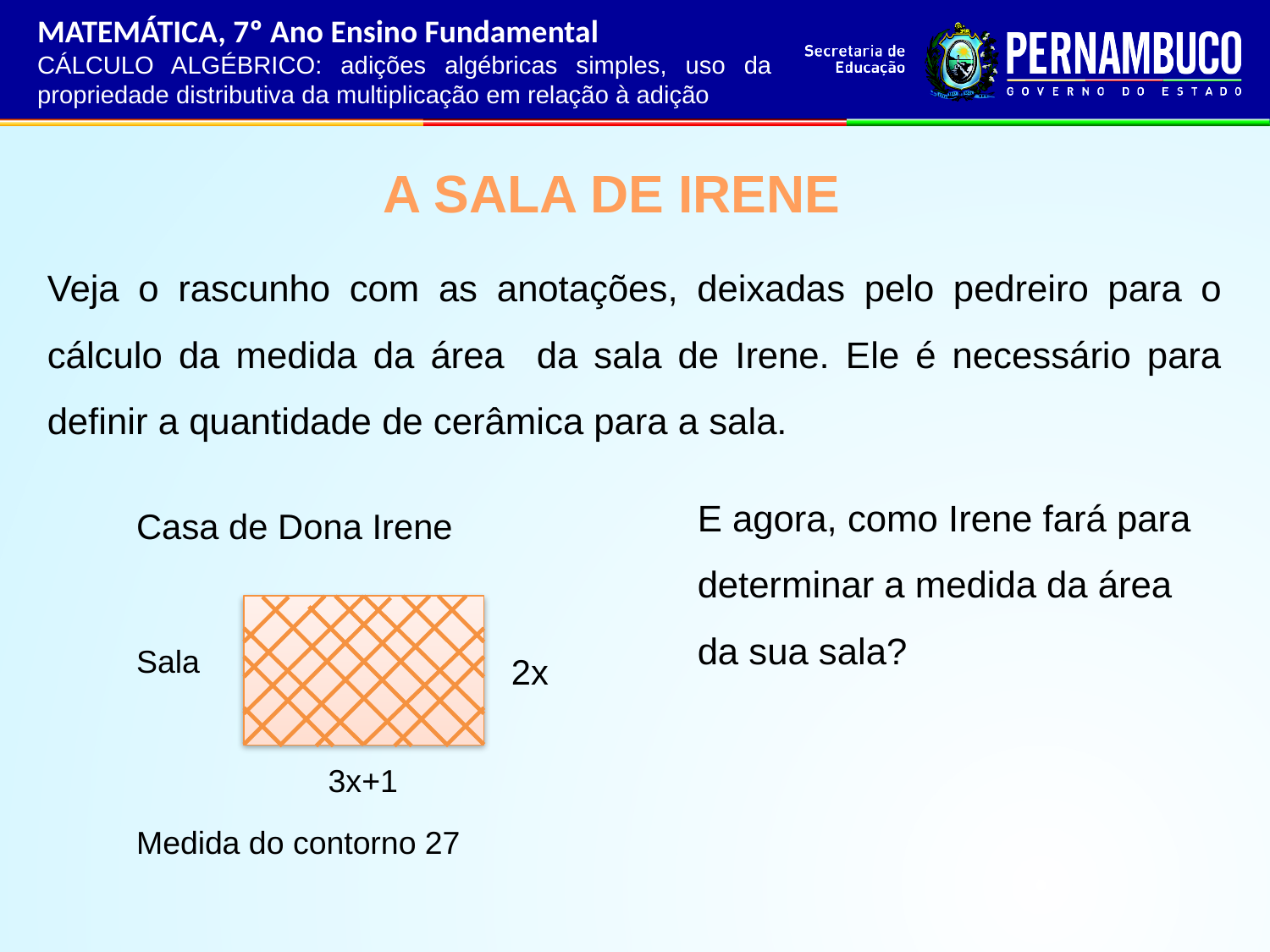

MATEMÁTICA, 7º Ano Ensino Fundamental
CÁLCULO ALGÉBRICO: adições algébricas simples, uso da propriedade distributiva da multiplicação em relação à adição
A SALA DE IRENE
Veja o rascunho com as anotações, deixadas pelo pedreiro para o cálculo da medida da área  da sala de Irene. Ele é necessário para definir a quantidade de cerâmica para a sala.

E agora, como Irene fará para determinar a medida da área da sua sala?
Casa de Dona Irene

Sala
2x
3x+1
Medida do contorno 27